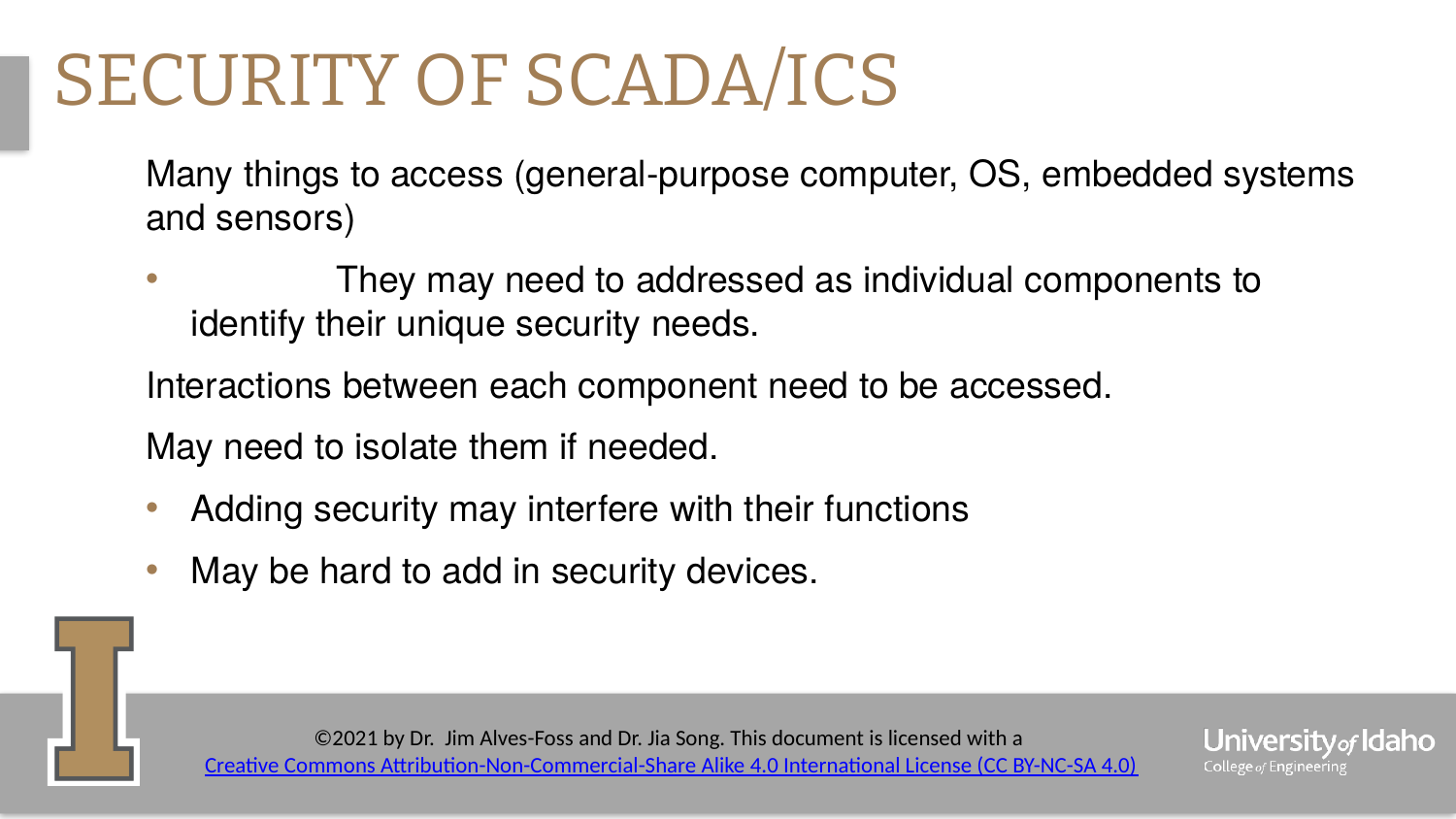

# Security of SCADA/ICS
Many things to access (general-purpose computer, OS, embedded systems and sensors)
	They may need to addressed as individual components to identify their unique security needs.
Interactions between each component need to be accessed.
May need to isolate them if needed.
Adding security may interfere with their functions
May be hard to add in security devices.